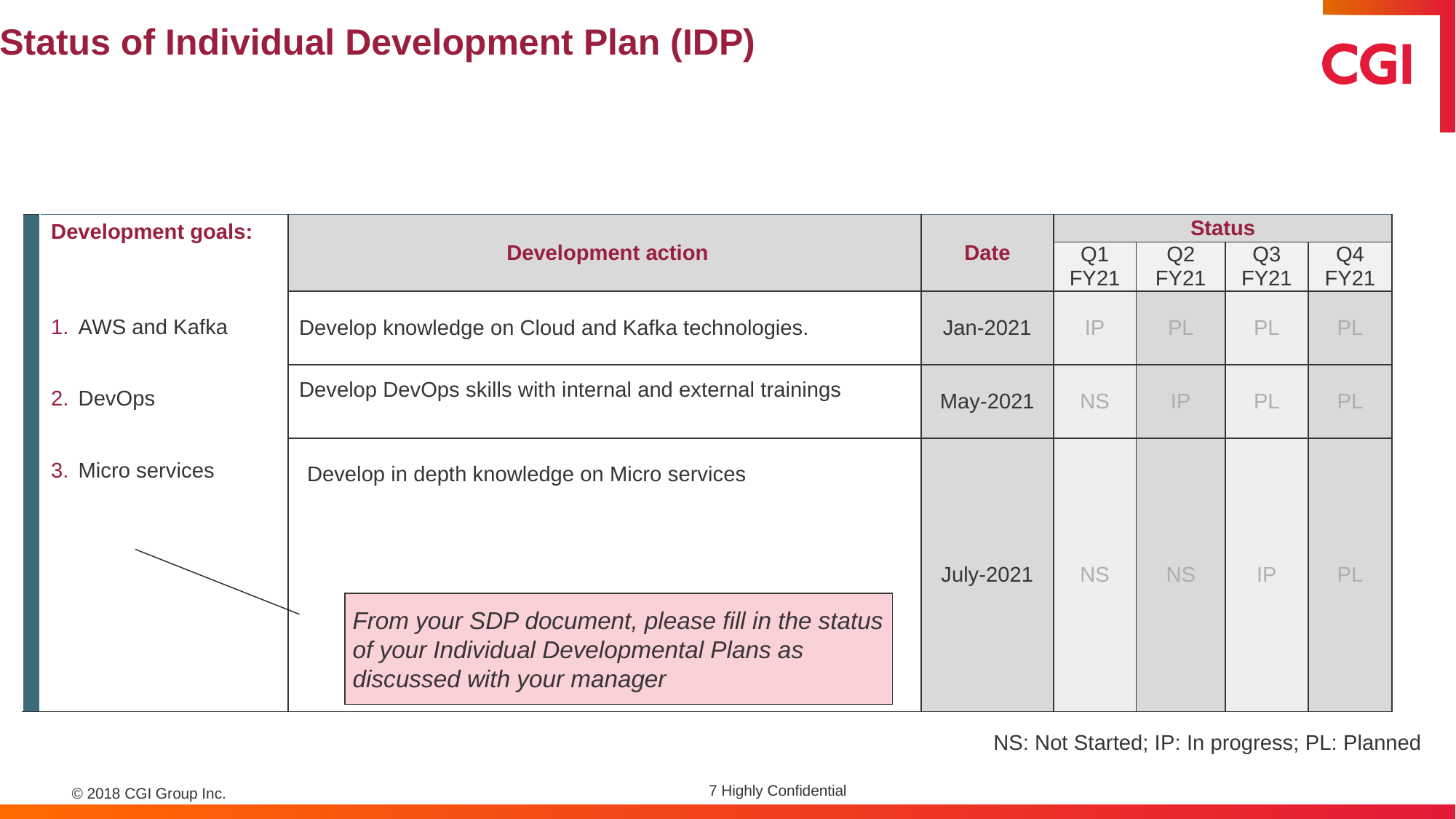

# Status of Individual Development Plan (IDP)
|  | Development goals: AWS and Kafka DevOps Micro services | Development action | Date | Status |  |  |  |
| --- | --- | --- | --- | --- | --- | --- | --- |
|  |  |  |  | Q1 FY21 | Q2 FY21 | Q3 FY21 | Q4 FY21 |
|  |  | Develop knowledge on Cloud and Kafka technologies. | Jan-2021 | IP | PL | PL | PL |
|  |  | Develop DevOps skills with internal and external trainings | May-2021 | NS | IP | PL | PL |
|  |  | Develop in depth knowledge on Micro services | July-2021 | NS | NS | IP | PL |
From your SDP document, please fill in the status of your Individual Developmental Plans as discussed with your manager
NS: Not Started; IP: In progress; PL: Planned
7 Highly Confidential